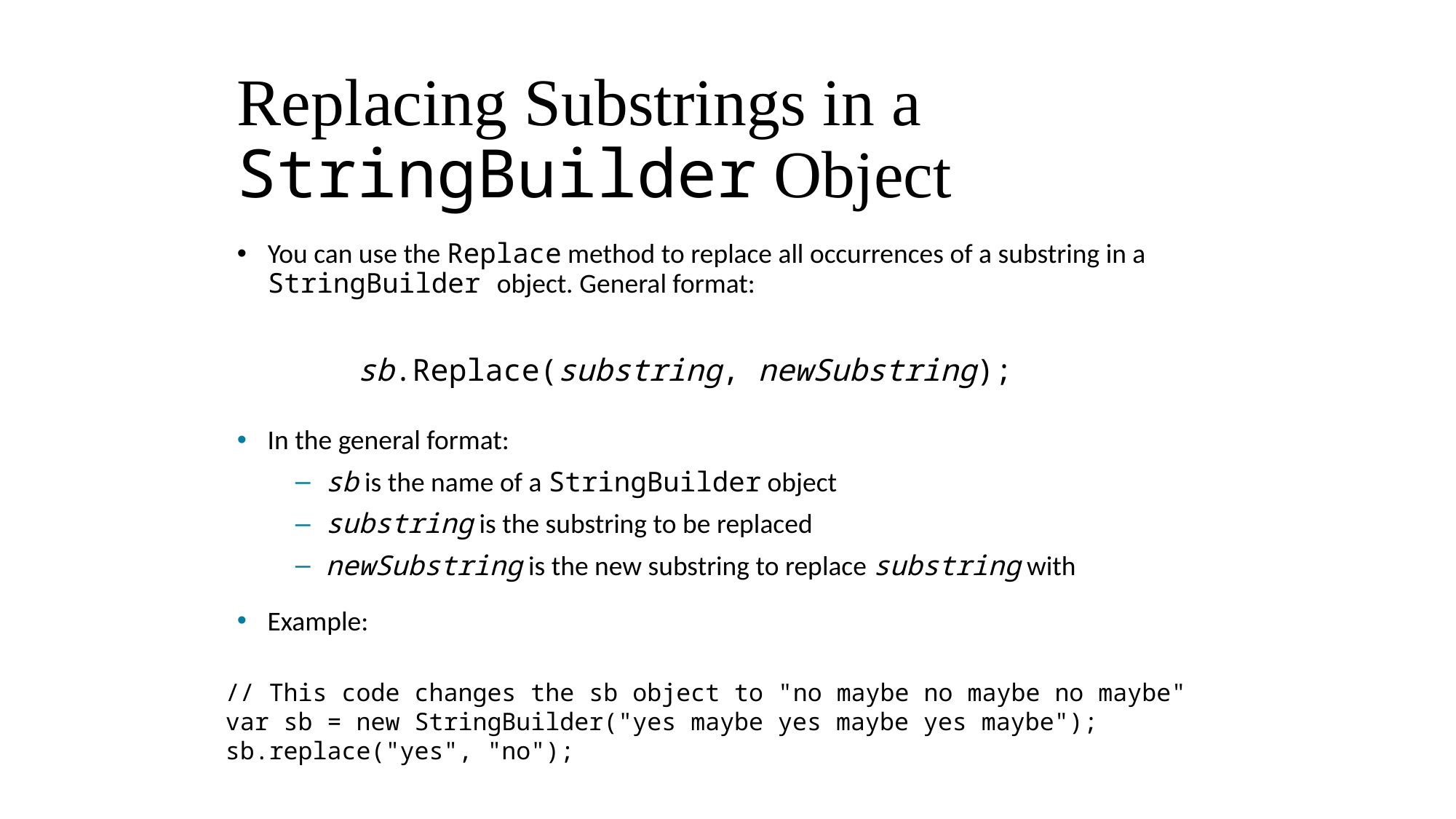

# Replacing Substrings in a StringBuilder Object
You can use the Replace method to replace all occurrences of a substring in a StringBuilder object. General format:

sb.Replace(substring, newSubstring);
In the general format:
sb is the name of a StringBuilder object
substring is the substring to be replaced
newSubstring is the new substring to replace substring with
Example:

// This code changes the sb object to "no maybe no maybe no maybe"
var sb = new StringBuilder("yes maybe yes maybe yes maybe");
sb.replace("yes", "no");